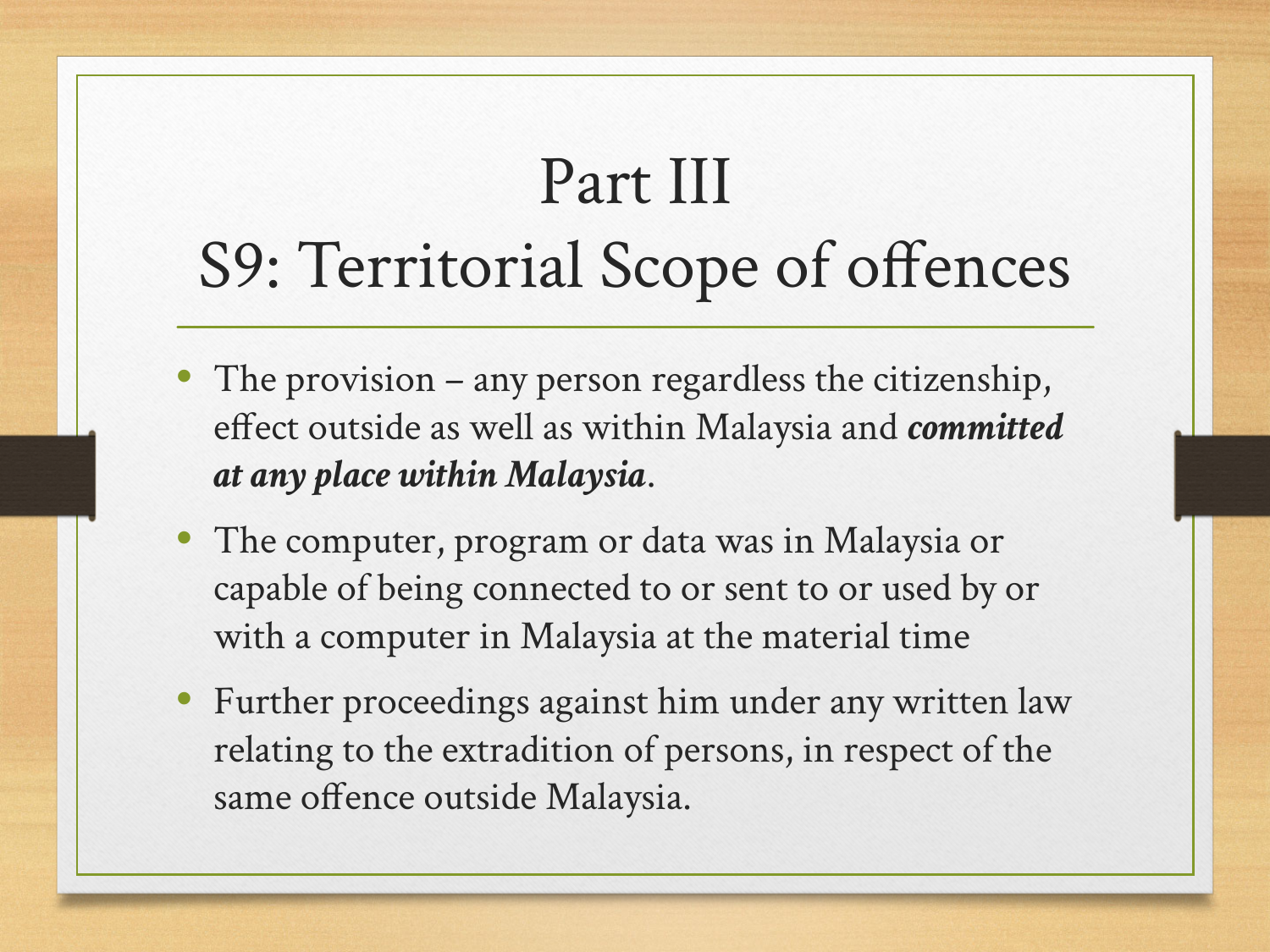

# Part III S9: Territorial Scope of offences
The provision – any person regardless the citizenship, effect outside as well as within Malaysia and committed at any place within Malaysia.
The computer, program or data was in Malaysia or  capable of being connected to or sent to or used by or with a computer in Malaysia at the material time
Further proceedings against him under any written law relating to the extradition of persons, in respect of the same offence outside Malaysia.